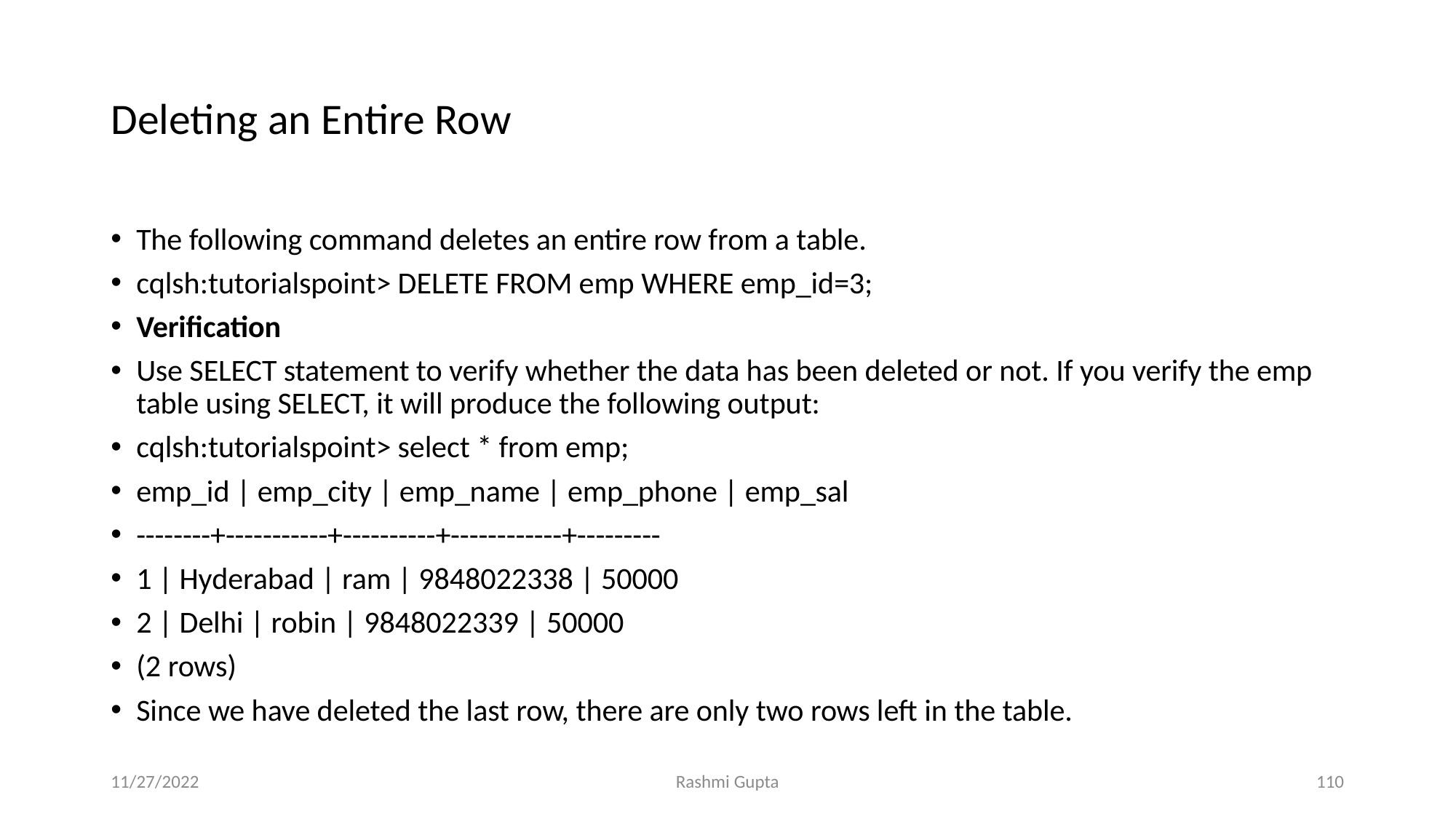

# Deleting an Entire Row
The following command deletes an entire row from a table.
cqlsh:tutorialspoint> DELETE FROM emp WHERE emp_id=3;
Verification
Use SELECT statement to verify whether the data has been deleted or not. If you verify the emp table using SELECT, it will produce the following output:
cqlsh:tutorialspoint> select * from emp;
emp_id | emp_city | emp_name | emp_phone | emp_sal
--------+-----------+----------+------------+---------
1 | Hyderabad | ram | 9848022338 | 50000
2 | Delhi | robin | 9848022339 | 50000
(2 rows)
Since we have deleted the last row, there are only two rows left in the table.
11/27/2022
Rashmi Gupta
110